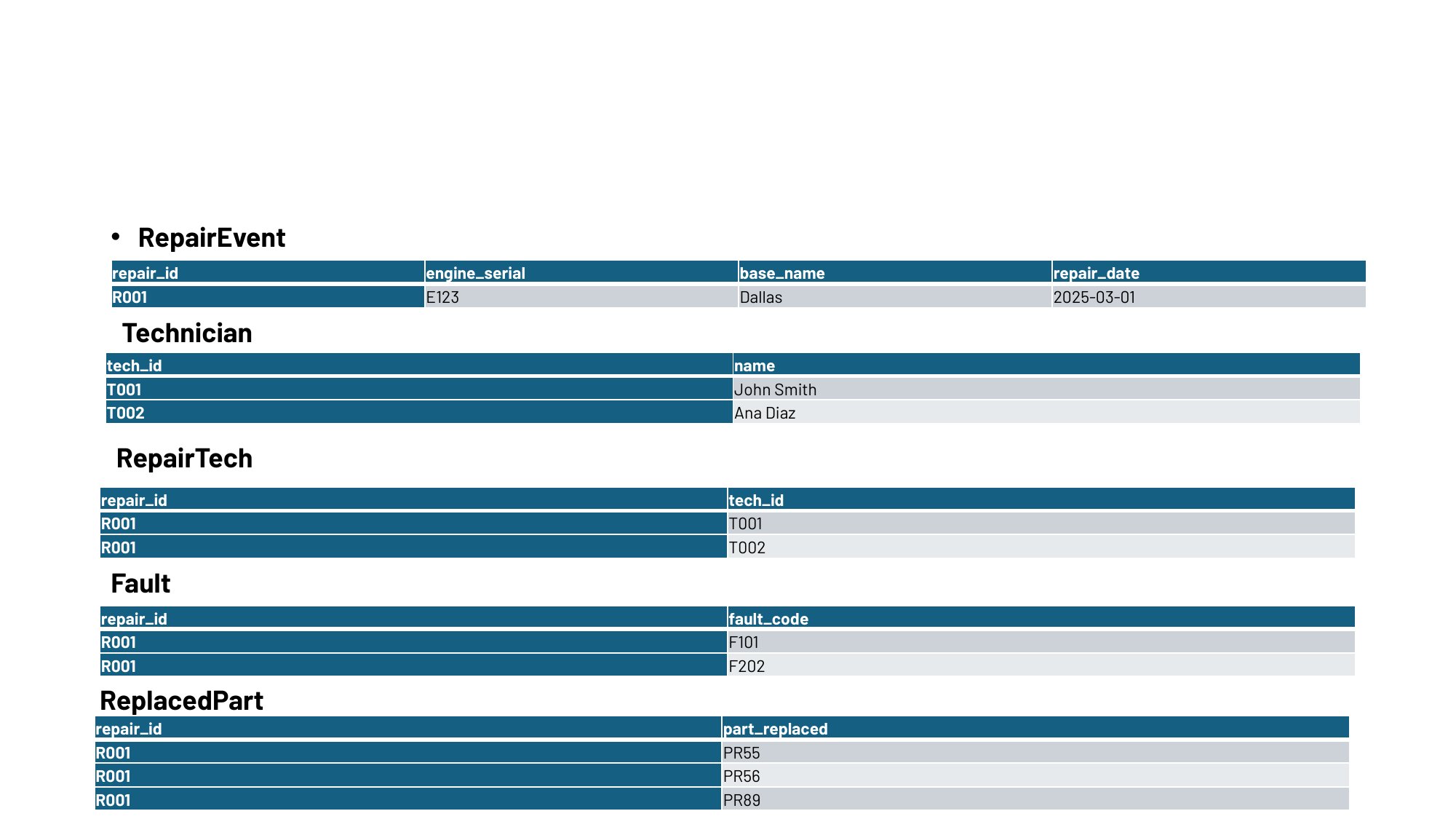

#
RepairEvent

| repair\_id | engine\_serial | base\_name | repair\_date |
| --- | --- | --- | --- |
| R001 | E123 | Dallas | 2025-03-01 |
Technician
| tech\_id | name |
| --- | --- |
| T001 | John Smith |
| T002 | Ana Diaz |
RepairTech
| repair\_id | tech\_id |
| --- | --- |
| R001 | T001 |
| R001 | T002 |
Fault
| repair\_id | fault\_code |
| --- | --- |
| R001 | F101 |
| R001 | F202 |
ReplacedPart
| repair\_id | part\_replaced |
| --- | --- |
| R001 | PR55 |
| R001 | PR56 |
| R001 | PR89 |